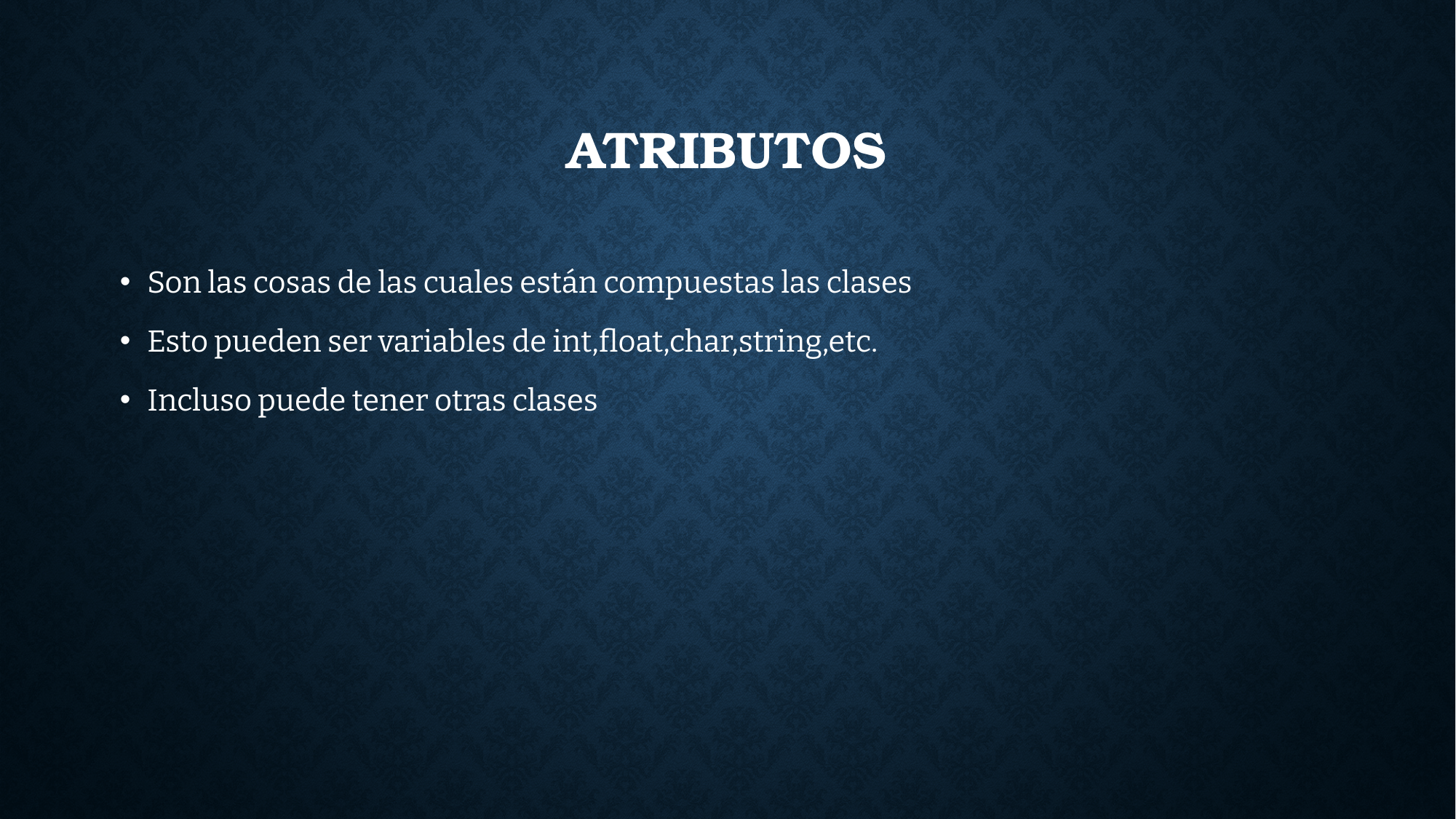

# Atributos
Son las cosas de las cuales están compuestas las clases
Esto pueden ser variables de int,float,char,string,etc.
Incluso puede tener otras clases